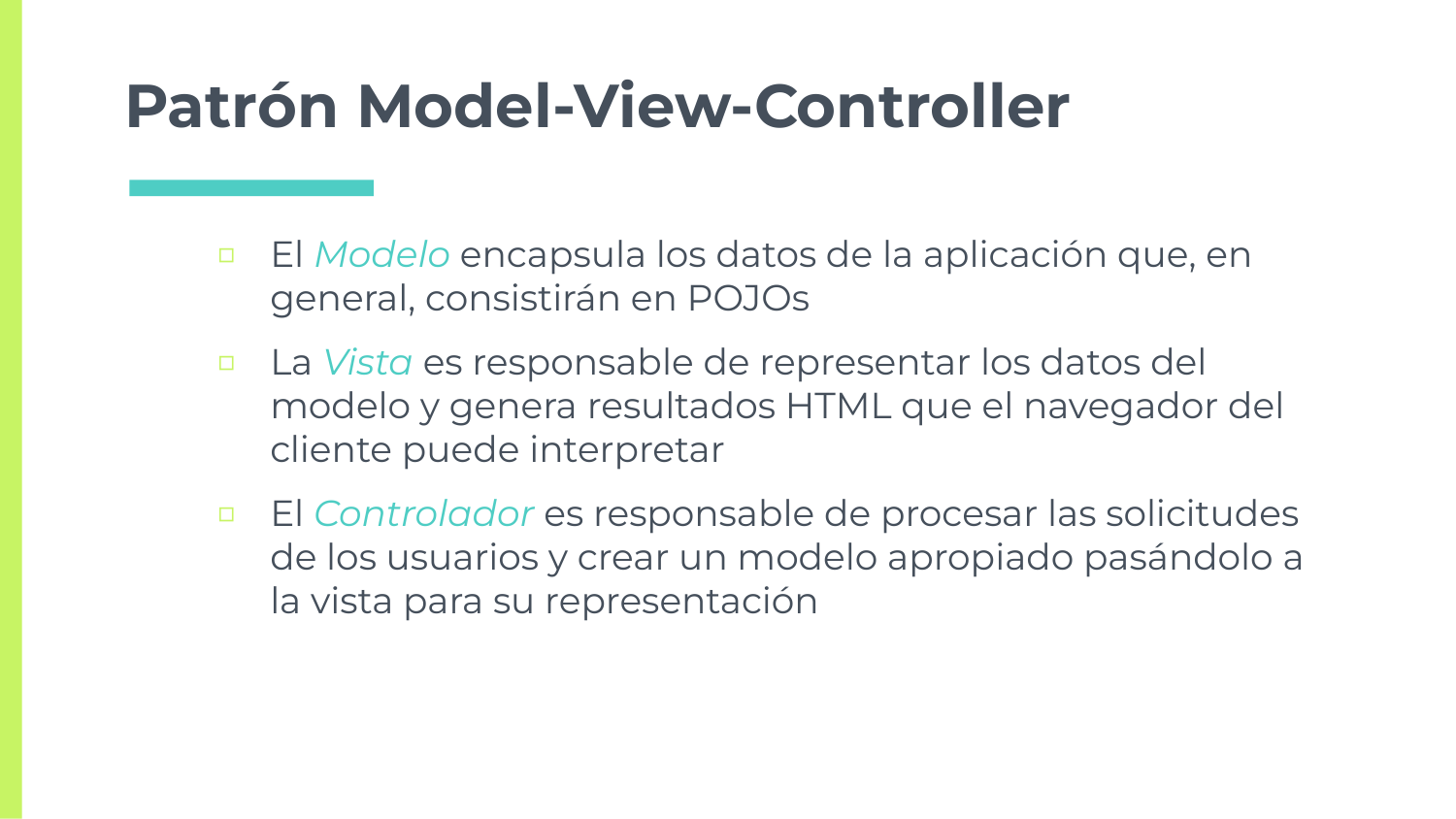

# Patrón Model-View-Controller
El Modelo encapsula los datos de la aplicación que, en general, consistirán en POJOs
La Vista es responsable de representar los datos del modelo y genera resultados HTML que el navegador del cliente puede interpretar
El Controlador es responsable de procesar las solicitudes de los usuarios y crear un modelo apropiado pasándolo a la vista para su representación